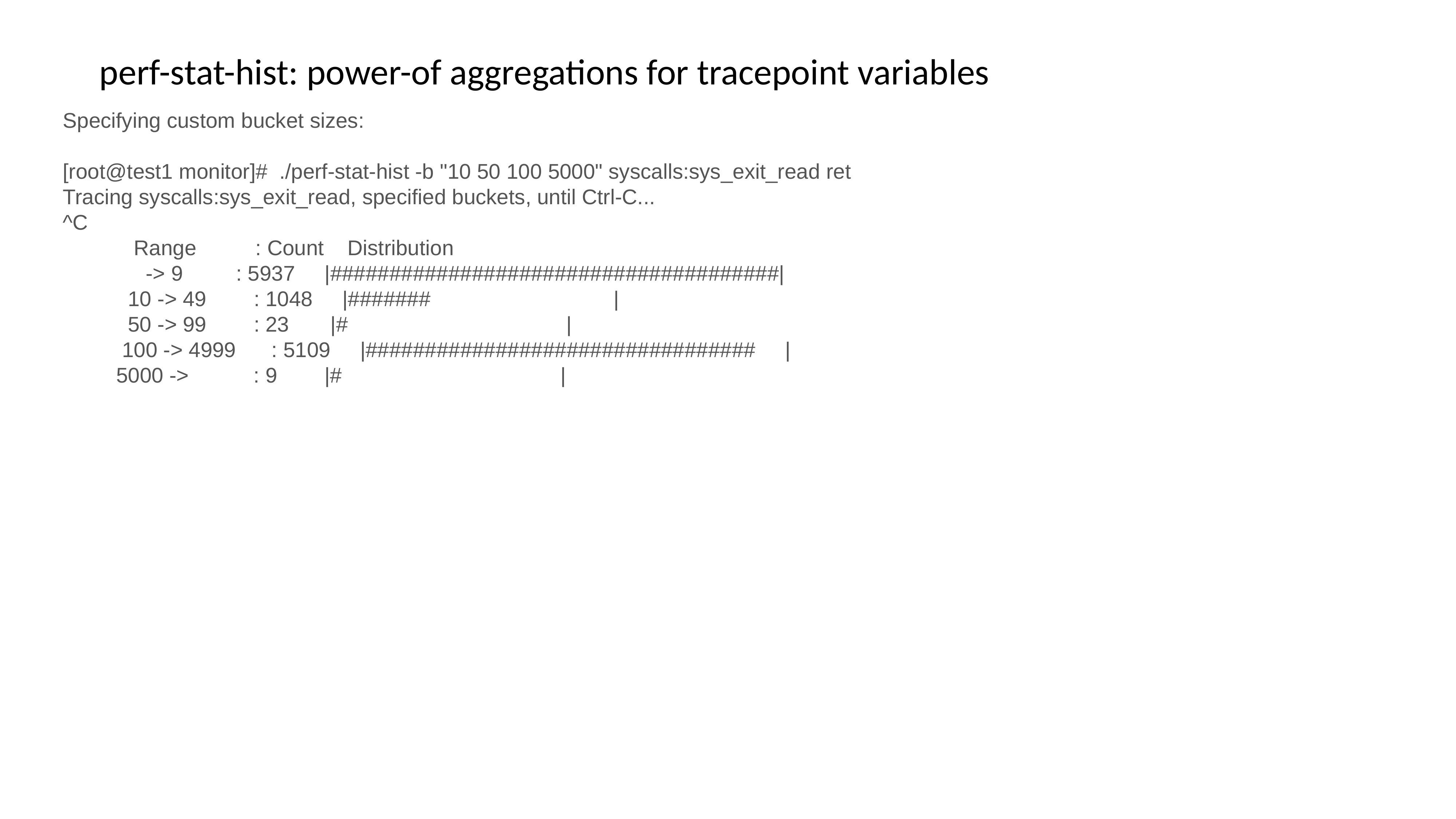

perf-stat-hist: power-of aggregations for tracepoint variables
Specifying custom bucket sizes:

[root@test1 monitor]#  ./perf-stat-hist -b "10 50 100 5000" syscalls:sys_exit_read ret
Tracing syscalls:sys_exit_read, specified buckets, until Ctrl-C...
^C
            Range          : Count    Distribution
              -> 9         : 5937     |######################################|
           10 -> 49        : 1048     |#######                               |
           50 -> 99        : 23       |#                                     |
          100 -> 4999      : 5109     |#################################     |
         5000 ->           : 9        |#                                     |